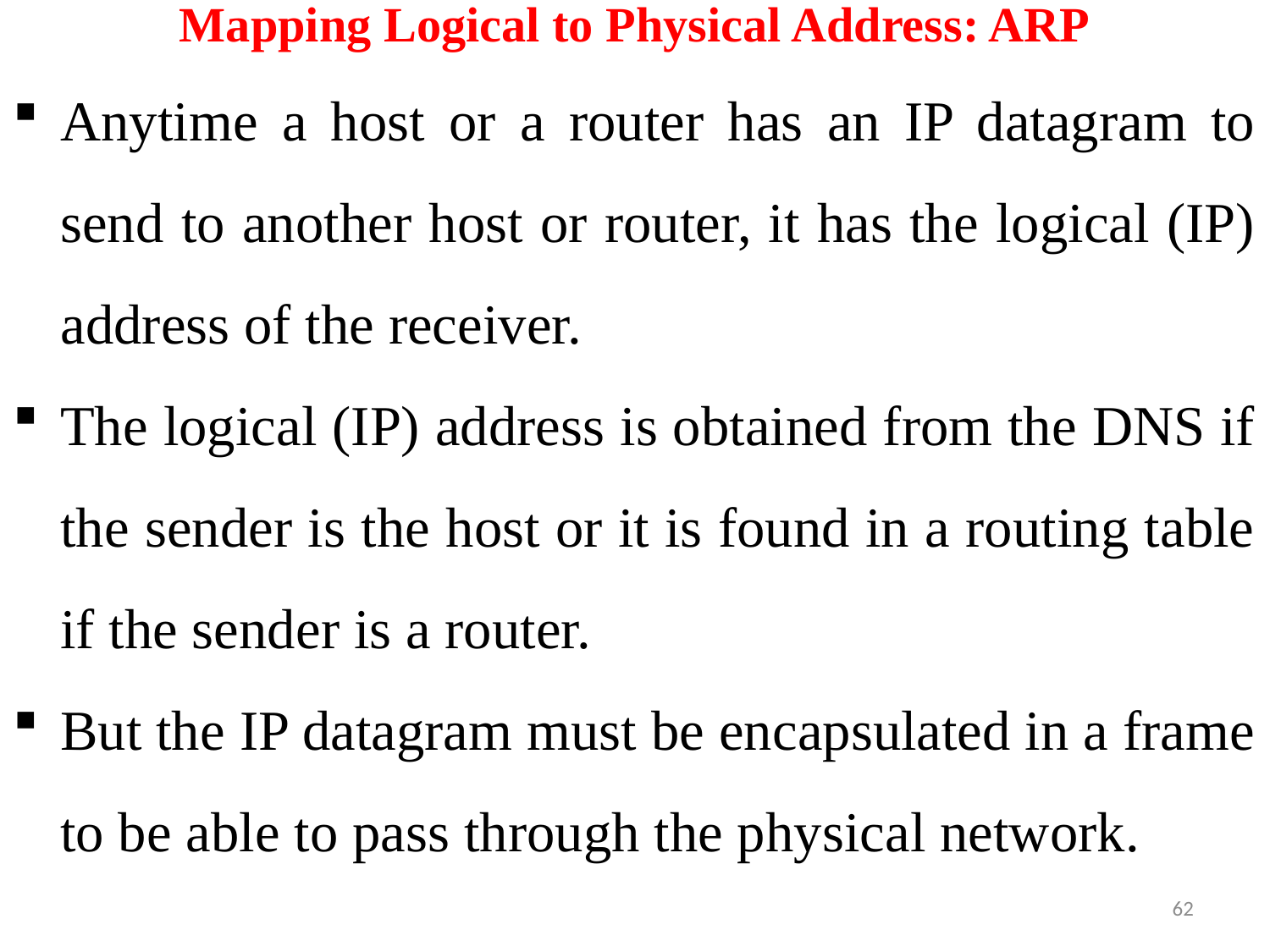

# Mapping Logical to Physical Address: ARP
Anytime a host or a router has an IP datagram to send to another host or router, it has the logical (IP) address of the receiver.
The logical (IP) address is obtained from the DNS if the sender is the host or it is found in a routing table if the sender is a router.
But the IP datagram must be encapsulated in a frame to be able to pass through the physical network.
62